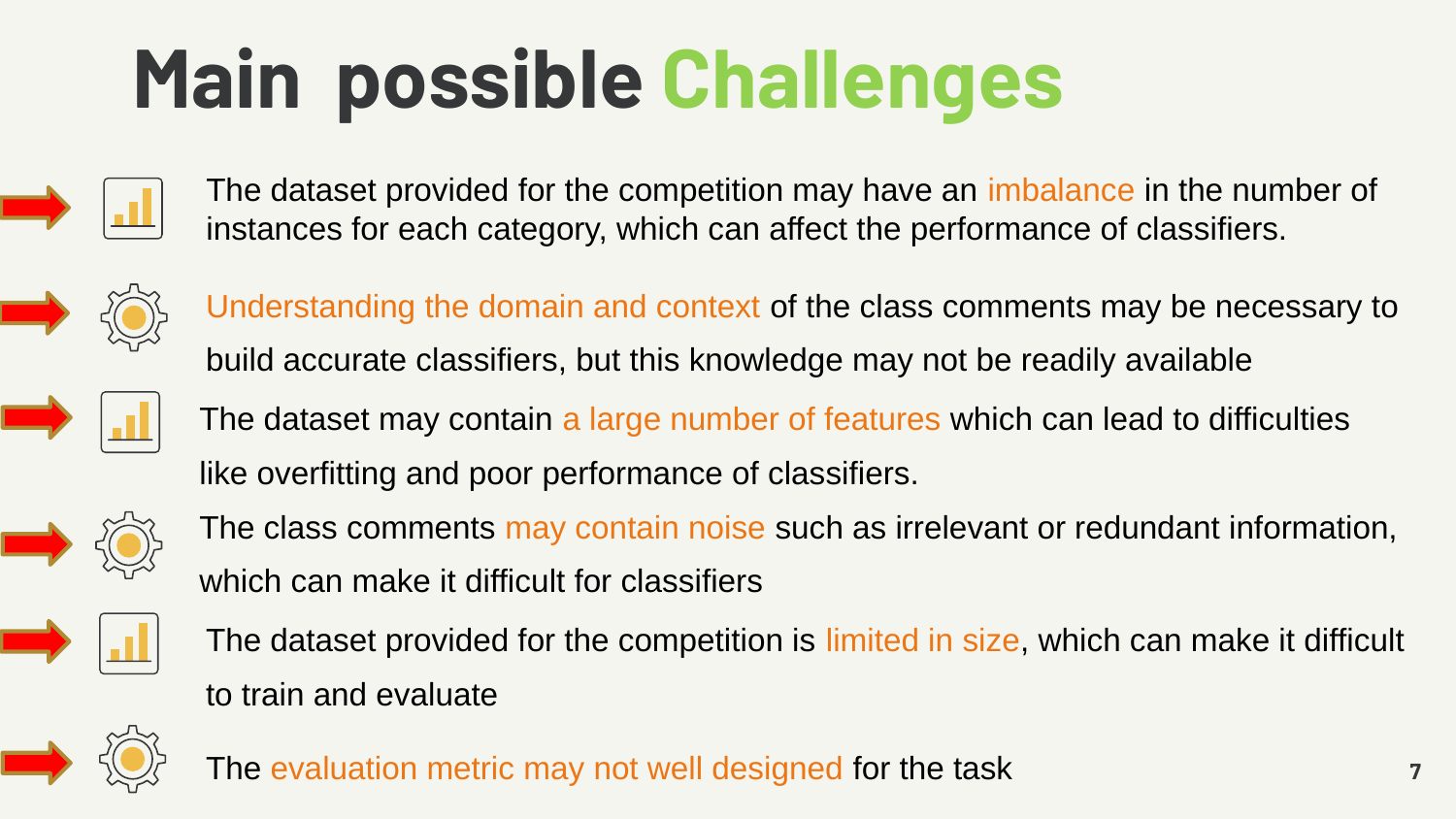

# Main  possible Challenges
The dataset provided for the competition may have an imbalance in the number of instances for each category, which can affect the performance of classifiers.

Understanding the domain and context of the class comments may be necessary to build accurate classifiers, but this knowledge may not be readily available

The dataset may contain a large number of features which can lead to difficulties like overfitting and poor performance of classifiers.

The class comments may contain noise such as irrelevant or redundant information, which can make it difficult for classifiers

The dataset provided for the competition is limited in size, which can make it difficult to train and evaluate

The evaluation metric may not well designed for the task

7